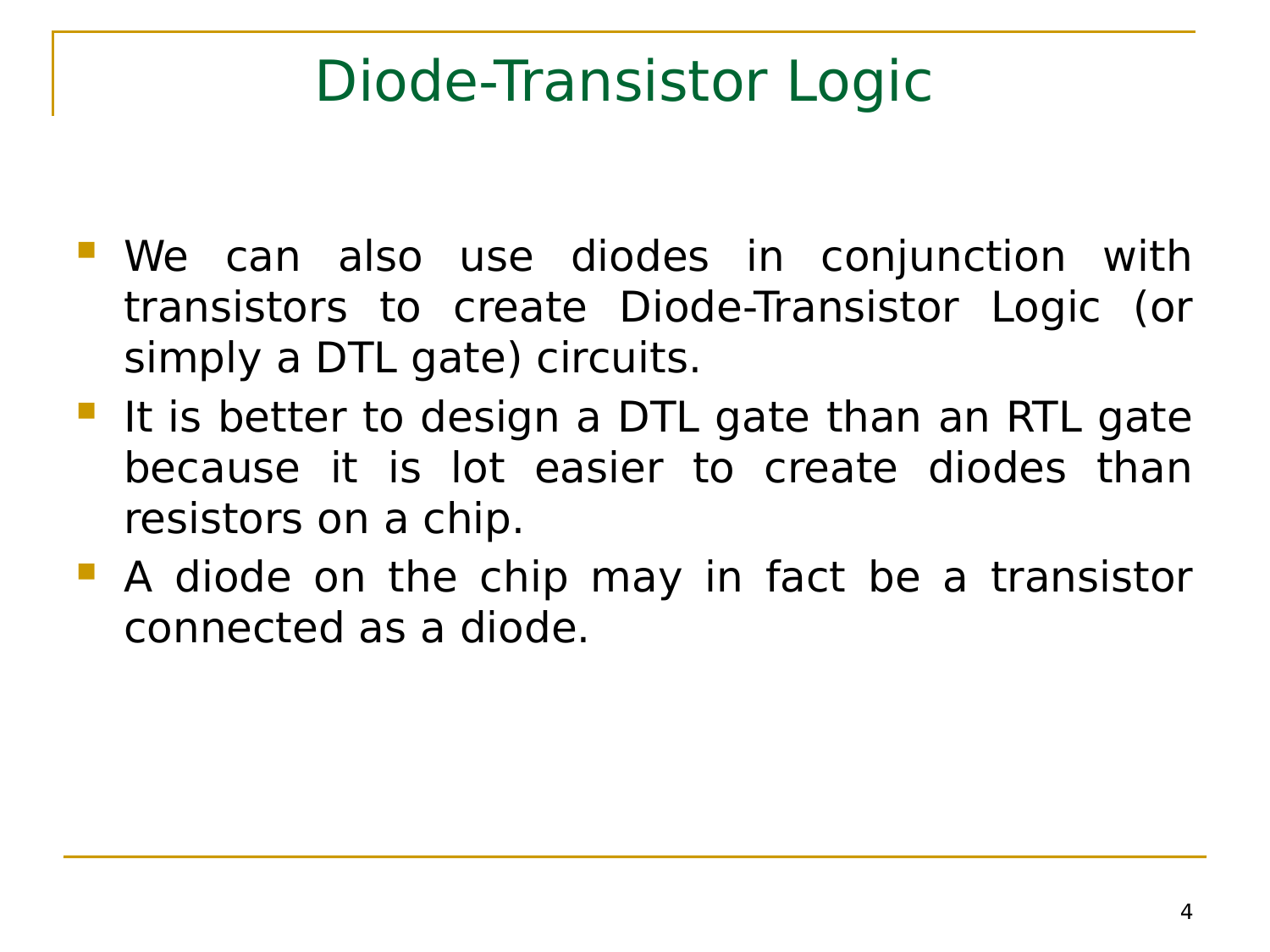

# Diode-Transistor Logic
We can also use diodes in conjunction with transistors to create Diode-Transistor Logic (or simply a DTL gate) circuits.
It is better to design a DTL gate than an RTL gate because it is lot easier to create diodes than resistors on a chip.
A diode on the chip may in fact be a transistor connected as a diode.

4